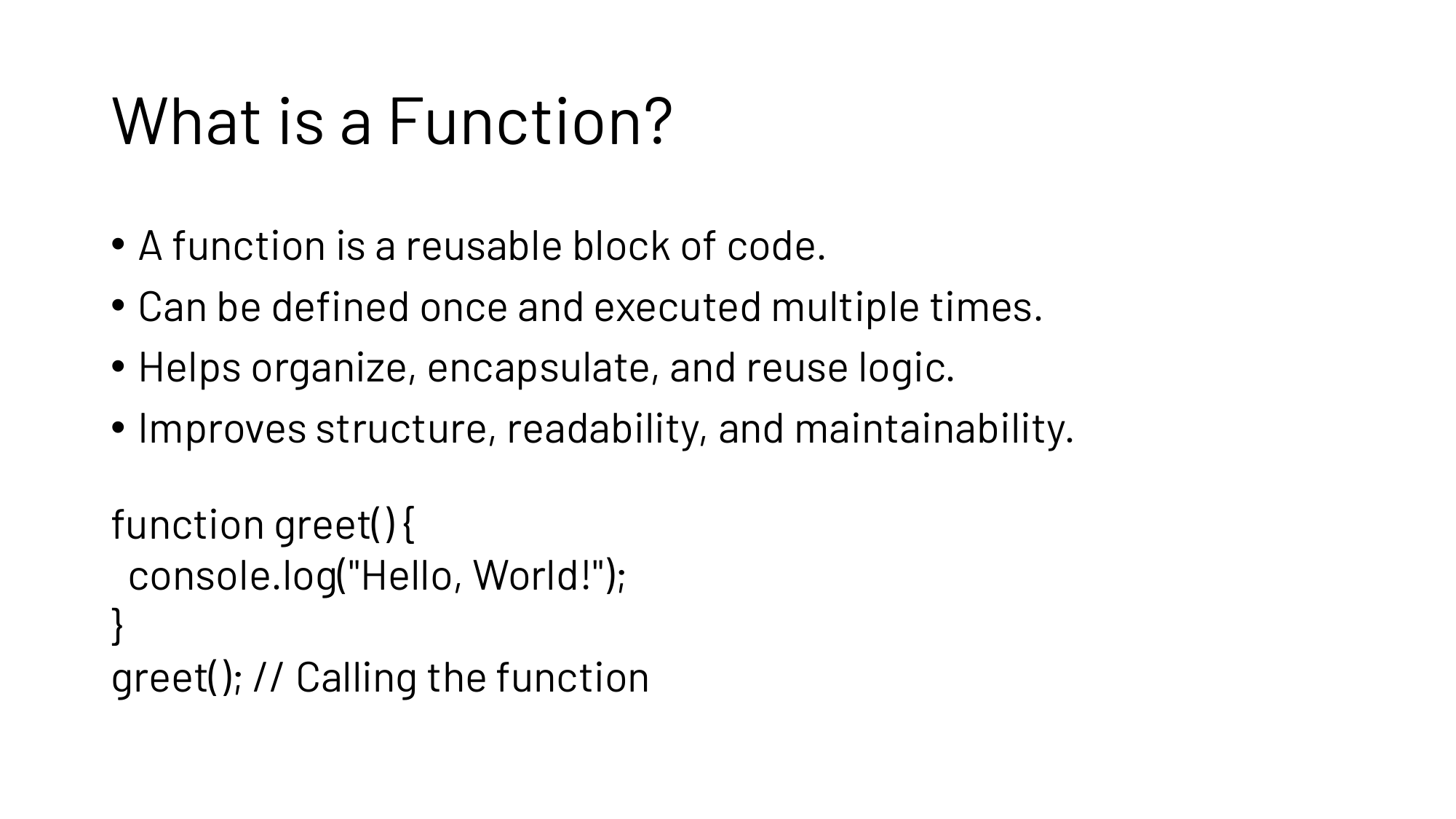

# What is a Function?
A function is a reusable block of code.
Can be defined once and executed multiple times.
Helps organize, encapsulate, and reuse logic.
Improves structure, readability, and maintainability.

function greet() {
  console.log("Hello, World!");
}
greet(); // Calling the function